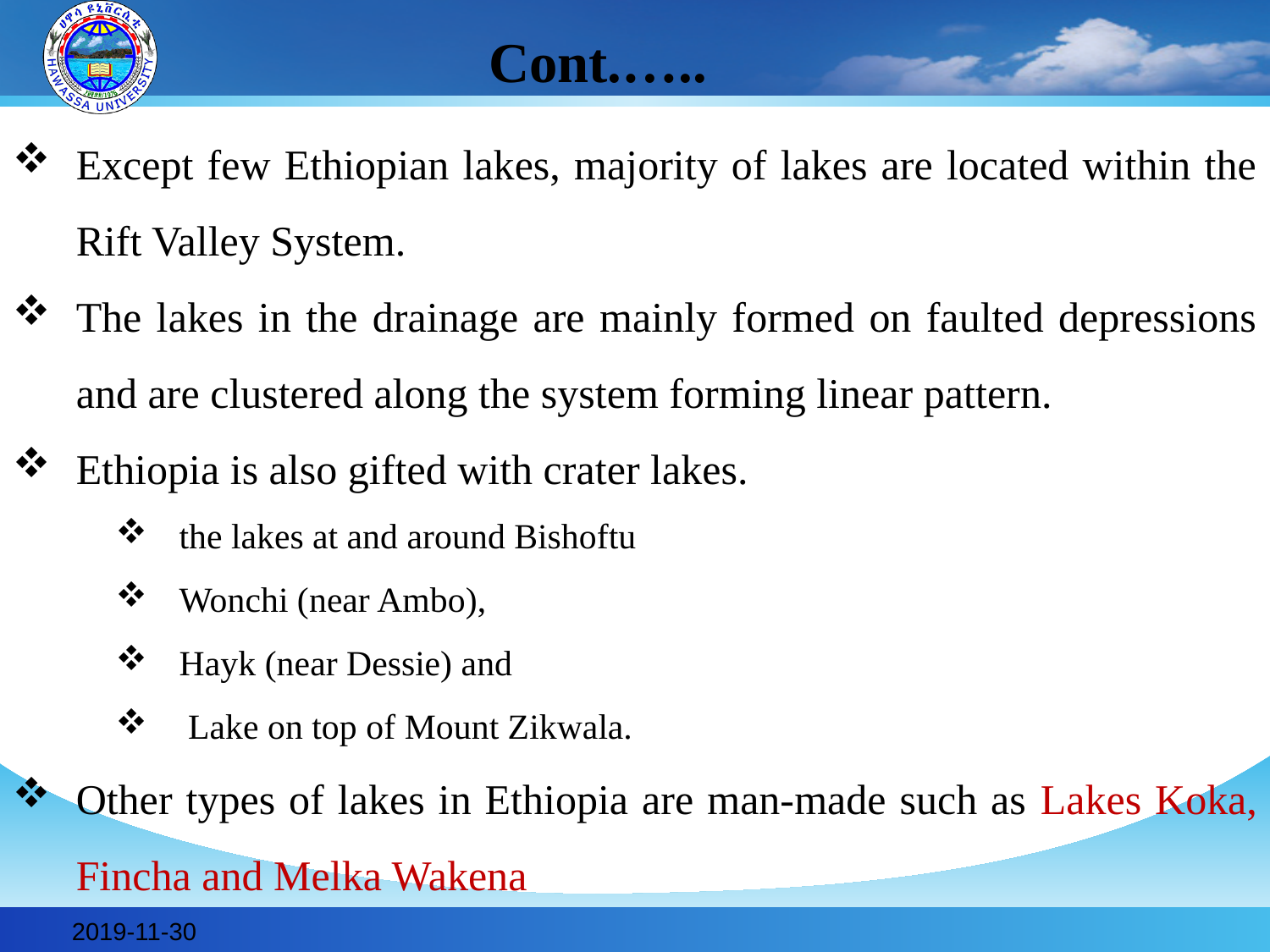

# Cont.…..
Except few Ethiopian lakes, majority of lakes are located within the Rift Valley System.
The lakes in the drainage are mainly formed on faulted depressions and are clustered along the system forming linear pattern.
Ethiopia is also gifted with crater lakes.
the lakes at and around Bishoftu
Wonchi (near Ambo),
Hayk (near Dessie) and
 Lake on top of Mount Zikwala.
Other types of lakes in Ethiopia are man-made such as Lakes Koka, Fincha and Melka Wakena

2019-11-30